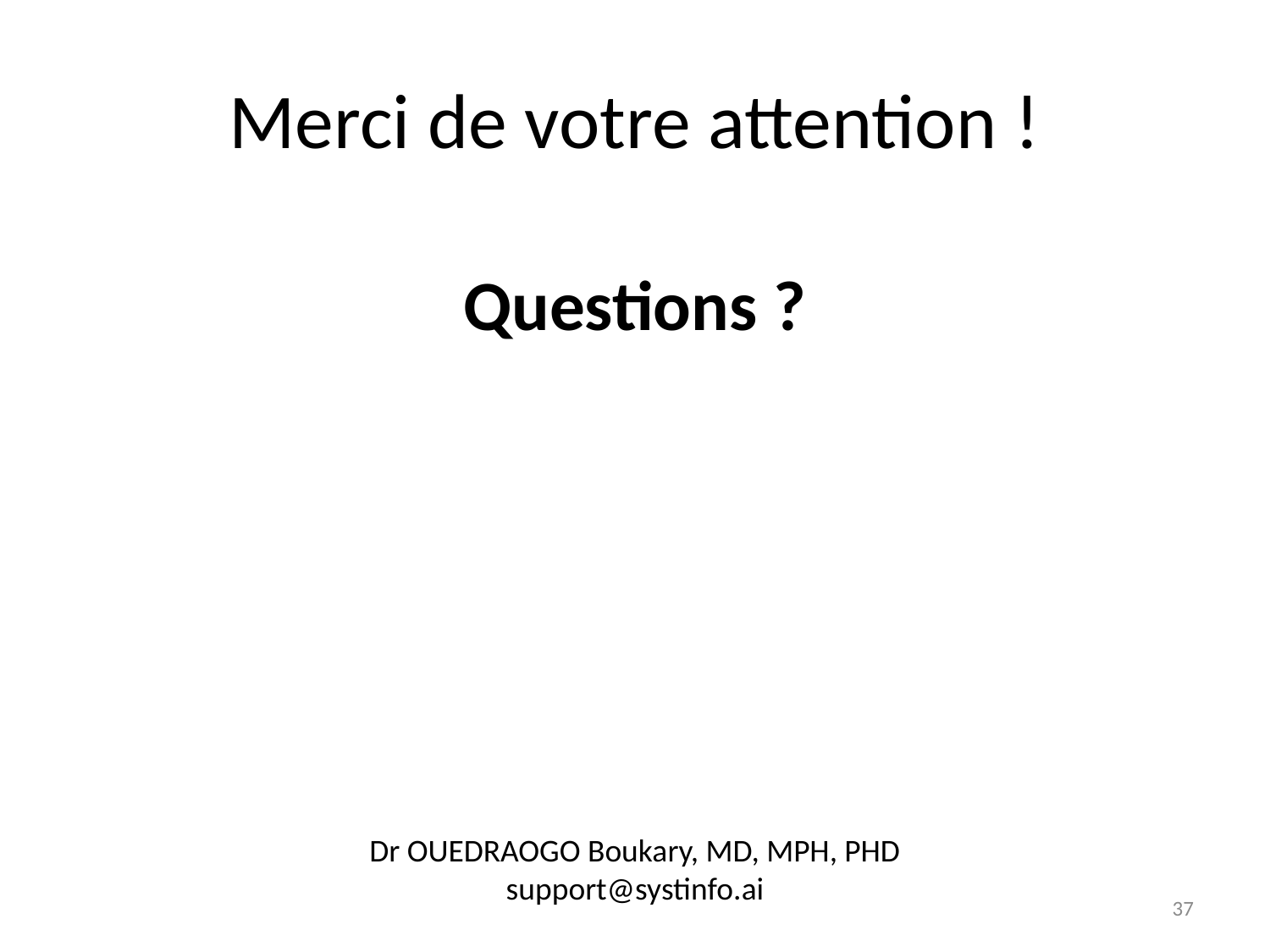

# Merci de votre attention !
Questions ?
Dr OUEDRAOGO Boukary, MD, MPH, PHD
support@systinfo.ai
37